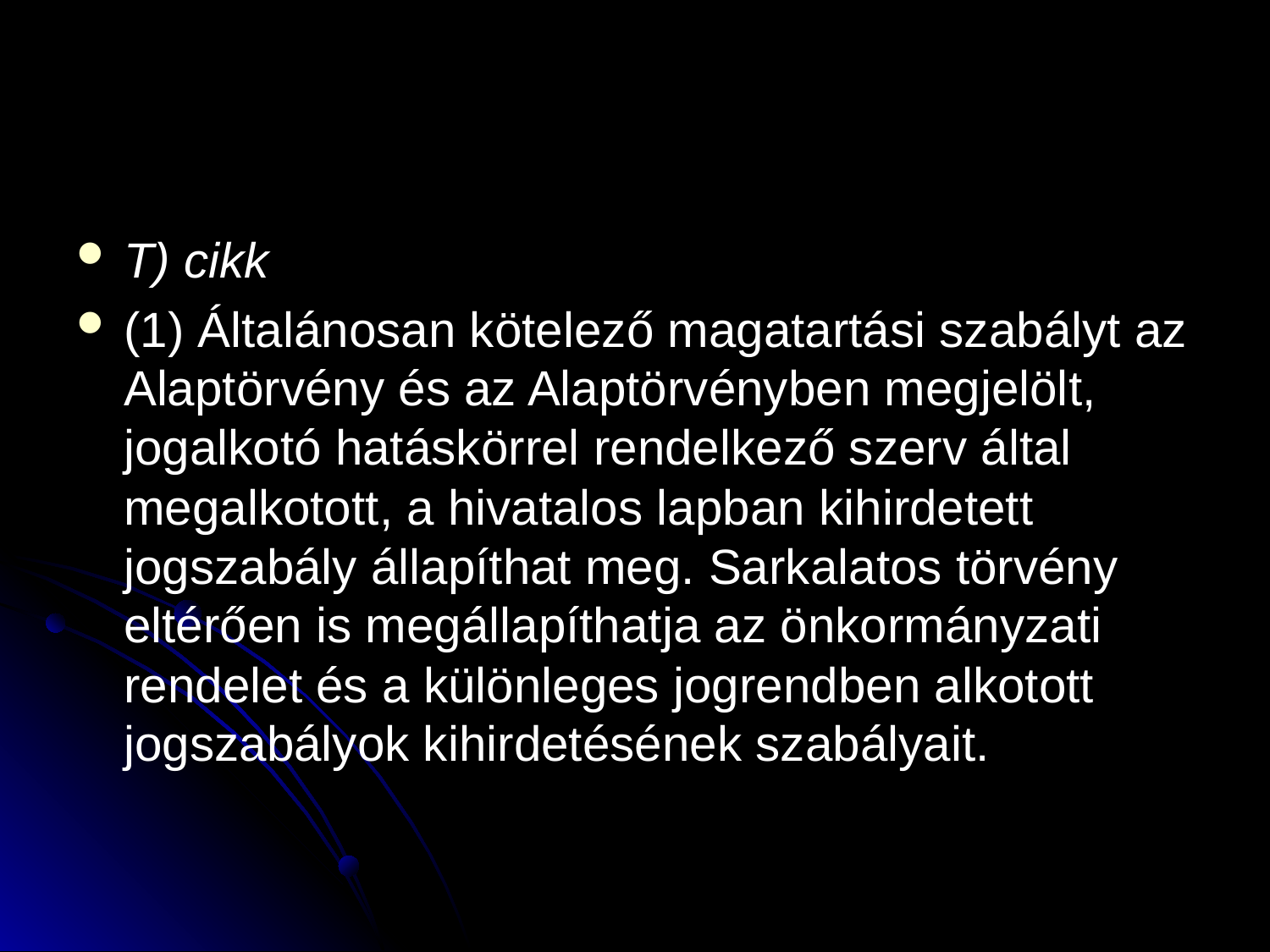

#
T) cikk
(1) Általánosan kötelező magatartási szabályt az Alaptörvény és az Alaptörvényben megjelölt, jogalkotó hatáskörrel rendelkező szerv által megalkotott, a hivatalos lapban kihirdetett jogszabály állapíthat meg. Sarkalatos törvény eltérően is megállapíthatja az önkormányzati rendelet és a különleges jogrendben alkotott jogszabályok kihirdetésének szabályait.